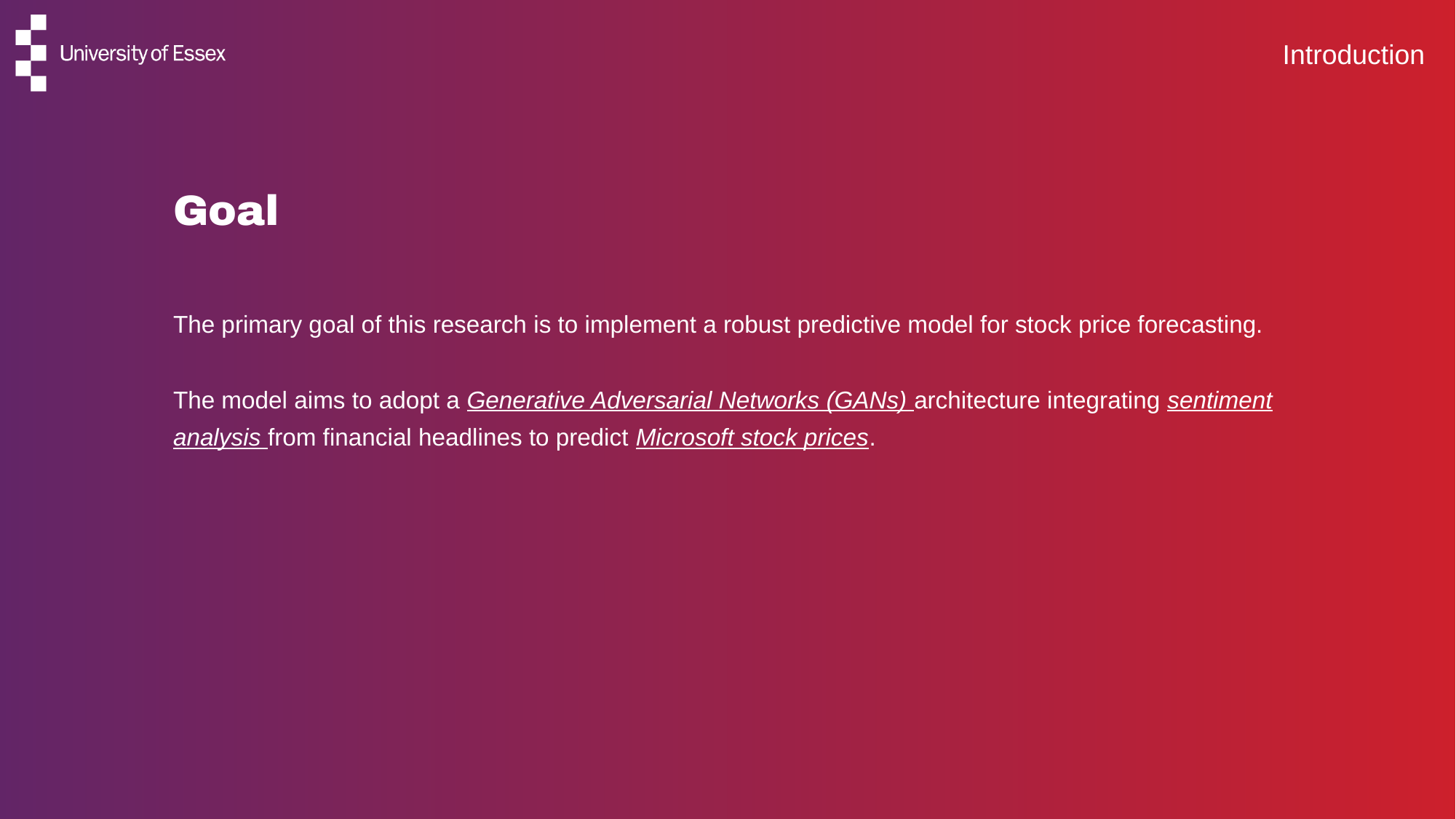

# Introduction
Goal

The primary goal of this research is to implement a robust predictive model for stock price forecasting.

The model aims to adopt a Generative Adversarial Networks (GANs) architecture integrating sentiment analysis from financial headlines to predict Microsoft stock prices.